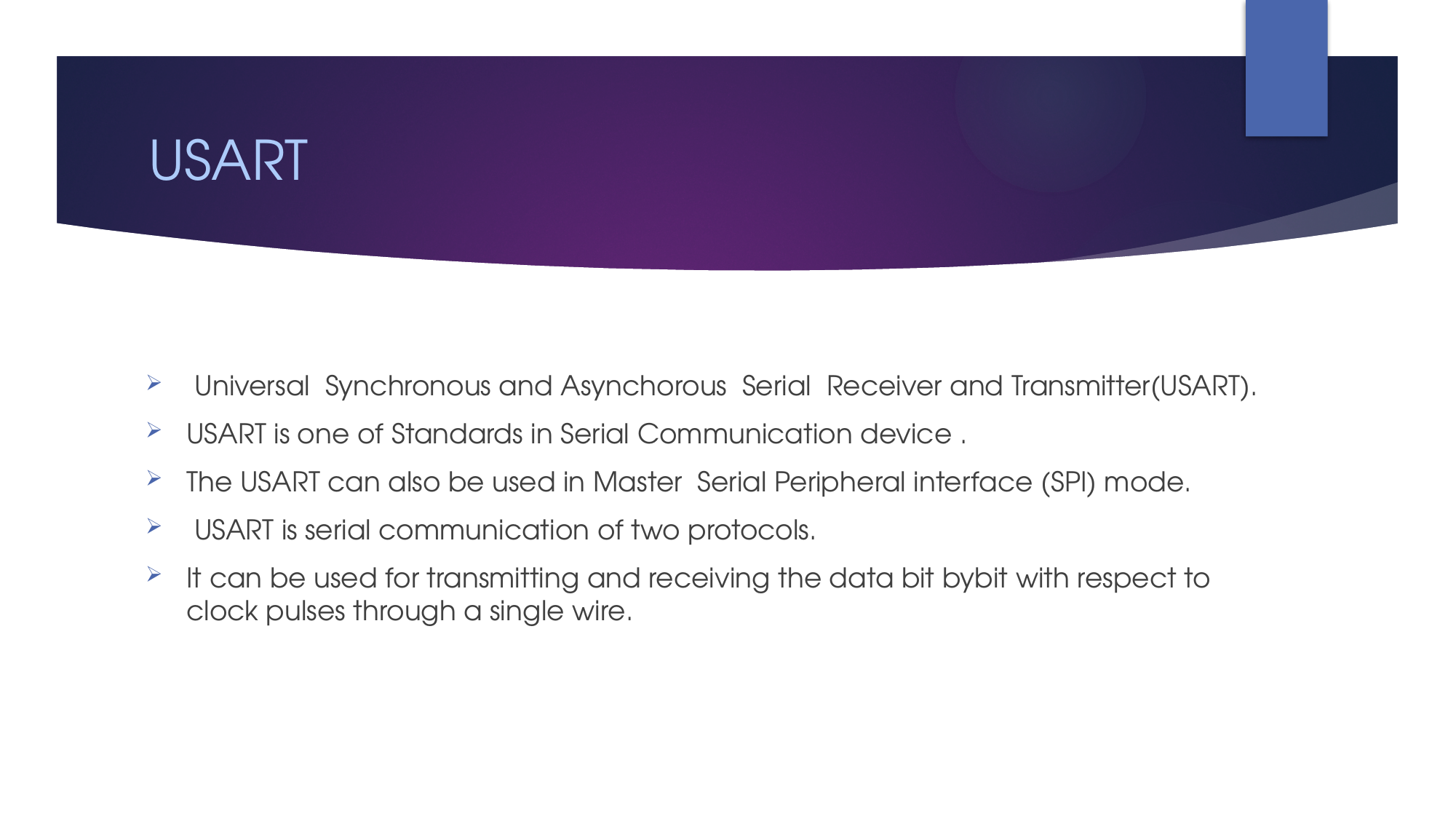

# USART
 Universal  Synchronous and Asynchorous  Serial  Receiver and Transmitter(USART).
USART is one of Standards in Serial Communication device .
The USART can also be used in Master  Serial Peripheral interface (SPI) mode.
 USART is serial communication of two protocols.
It can be used for transmitting and receiving the data bit bybit with respect to clock pulses through a single wire.